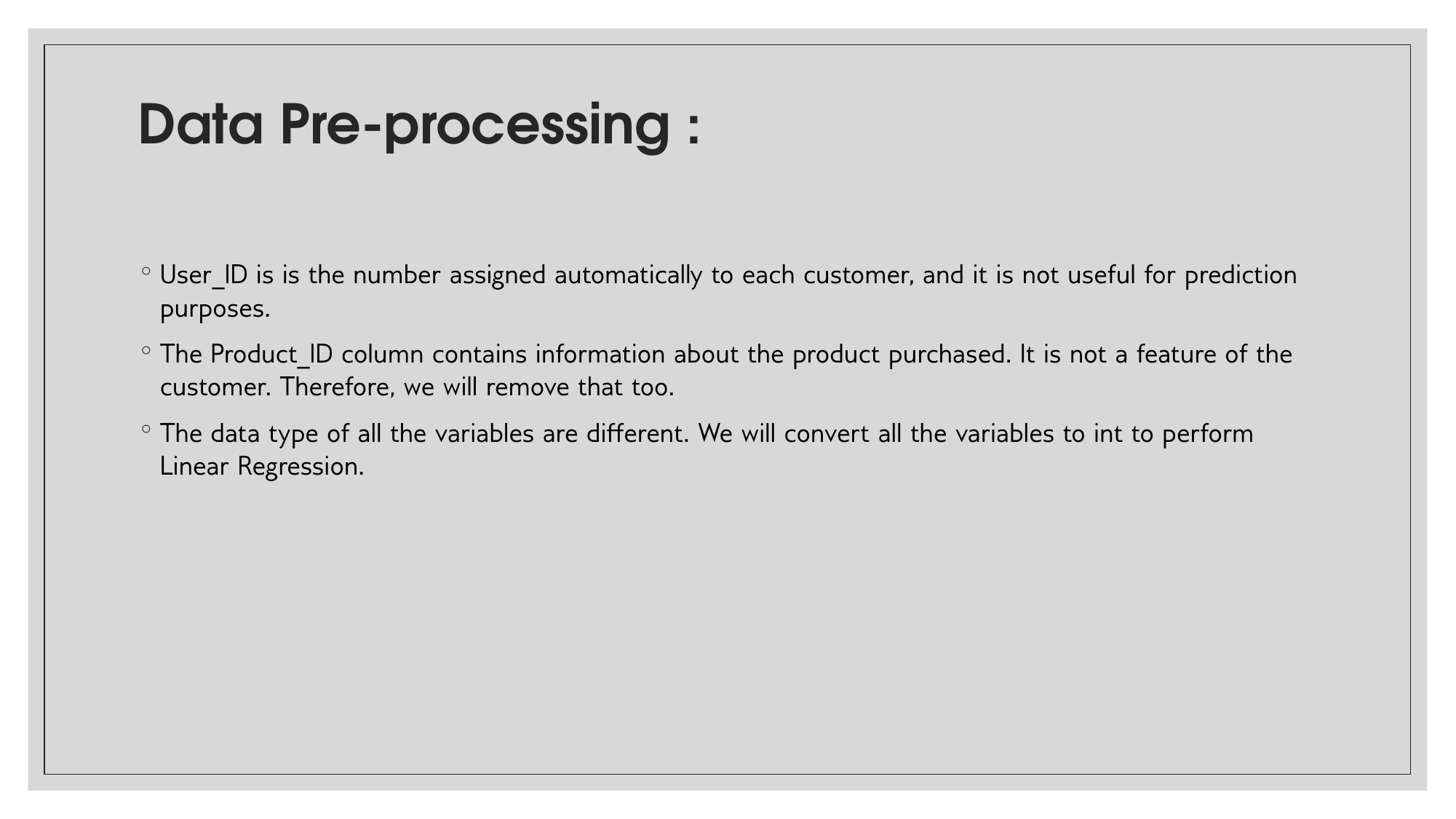

# Data Pre-processing :
User_ID is is the number assigned automatically to each customer, and it is not useful for prediction purposes.
The Product_ID column contains information about the product purchased. It is not a feature of the customer. Therefore, we will remove that too.
The data type of all the variables are different. We will convert all the variables to int to perform Linear Regression.